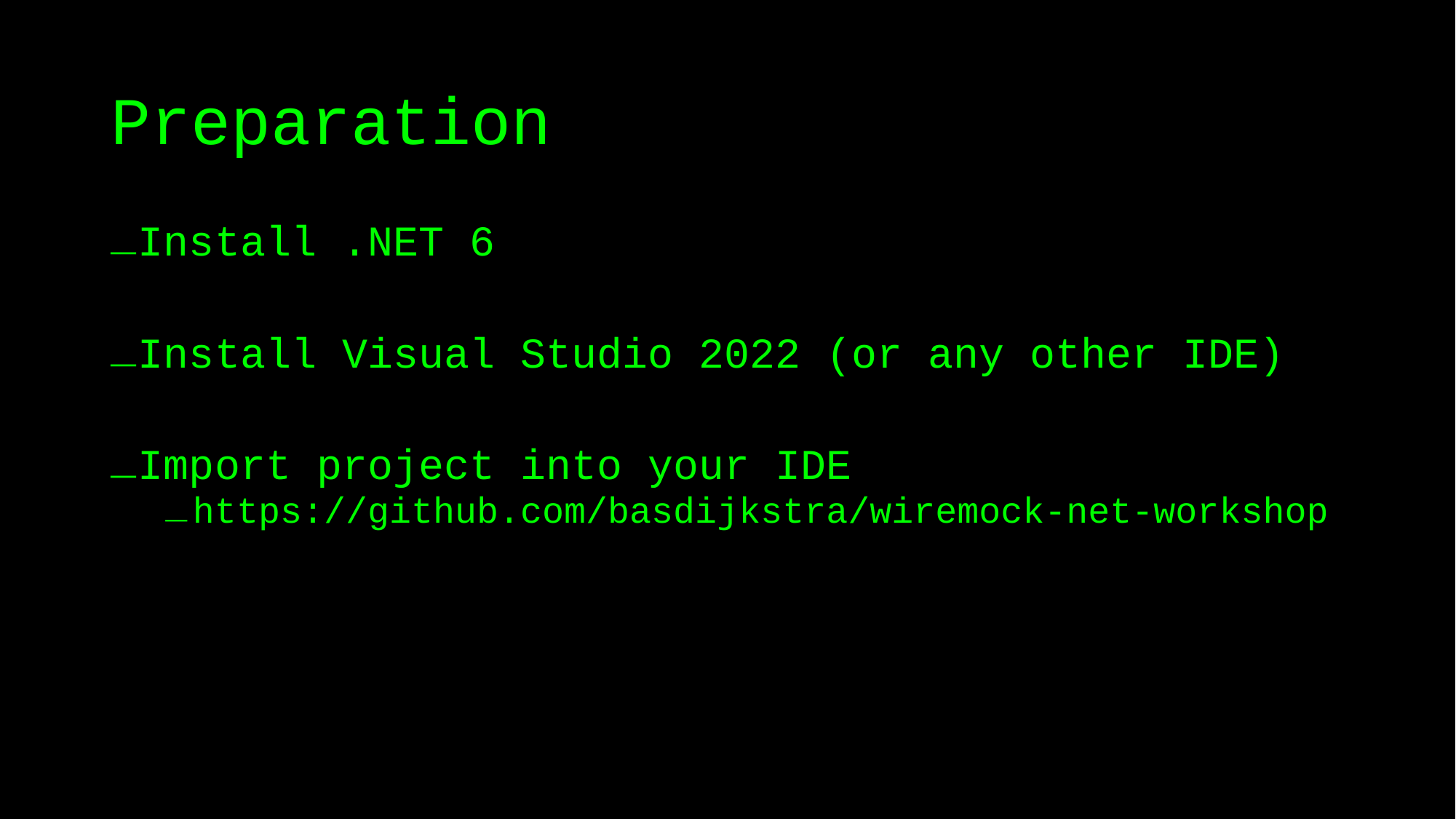

# Preparation
Install .NET 6

Install Visual Studio 2022 (or any other IDE)

Import project into your IDE
https://github.com/basdijkstra/wiremock-net-workshop